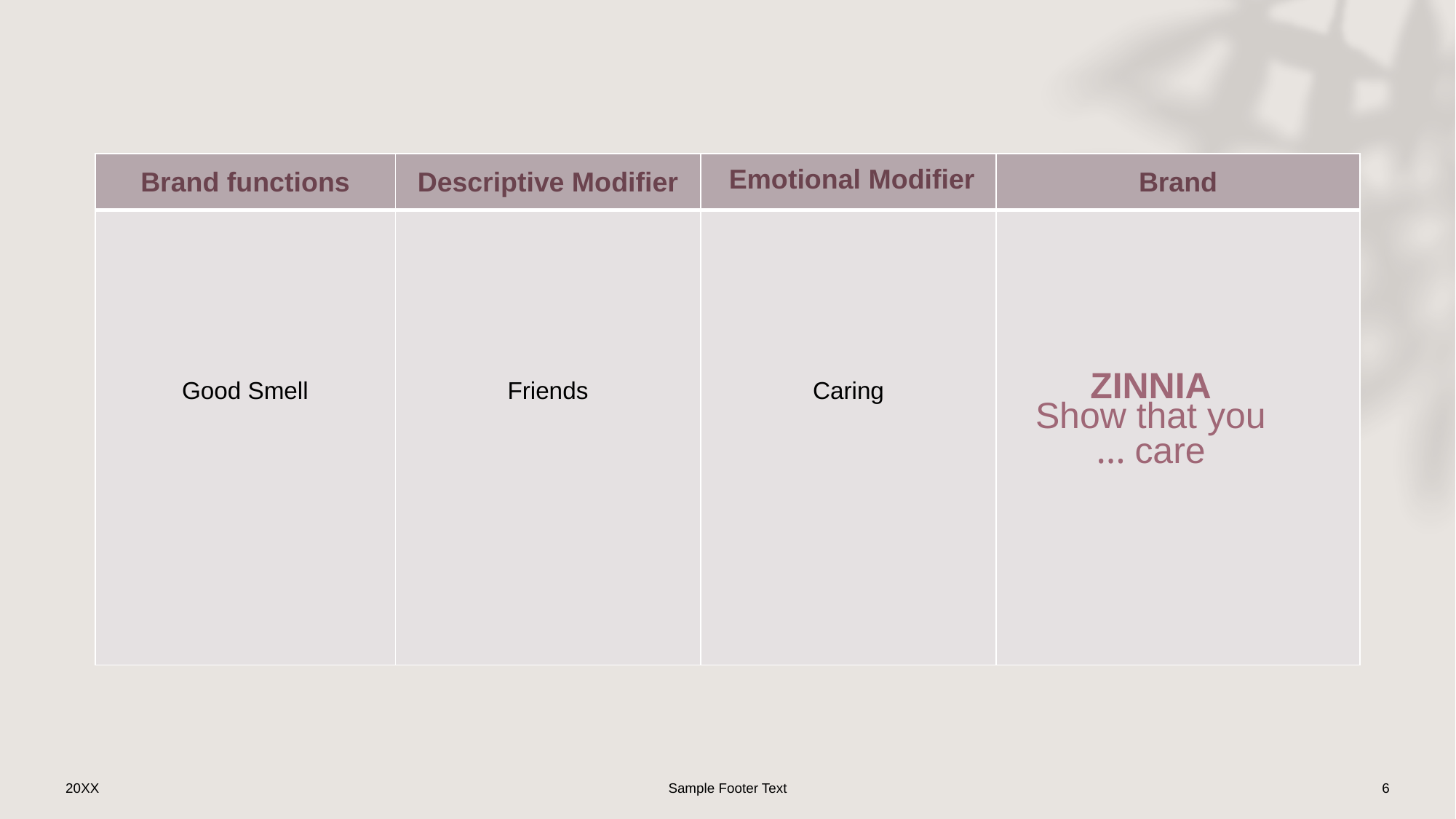

| Brand functions | Descriptive Modifier | Emotional Modifier | Brand |
| --- | --- | --- | --- |
| Good Smell | Friends | Caring | ZINNIA Show that you care … |
20XX
Sample Footer Text
6